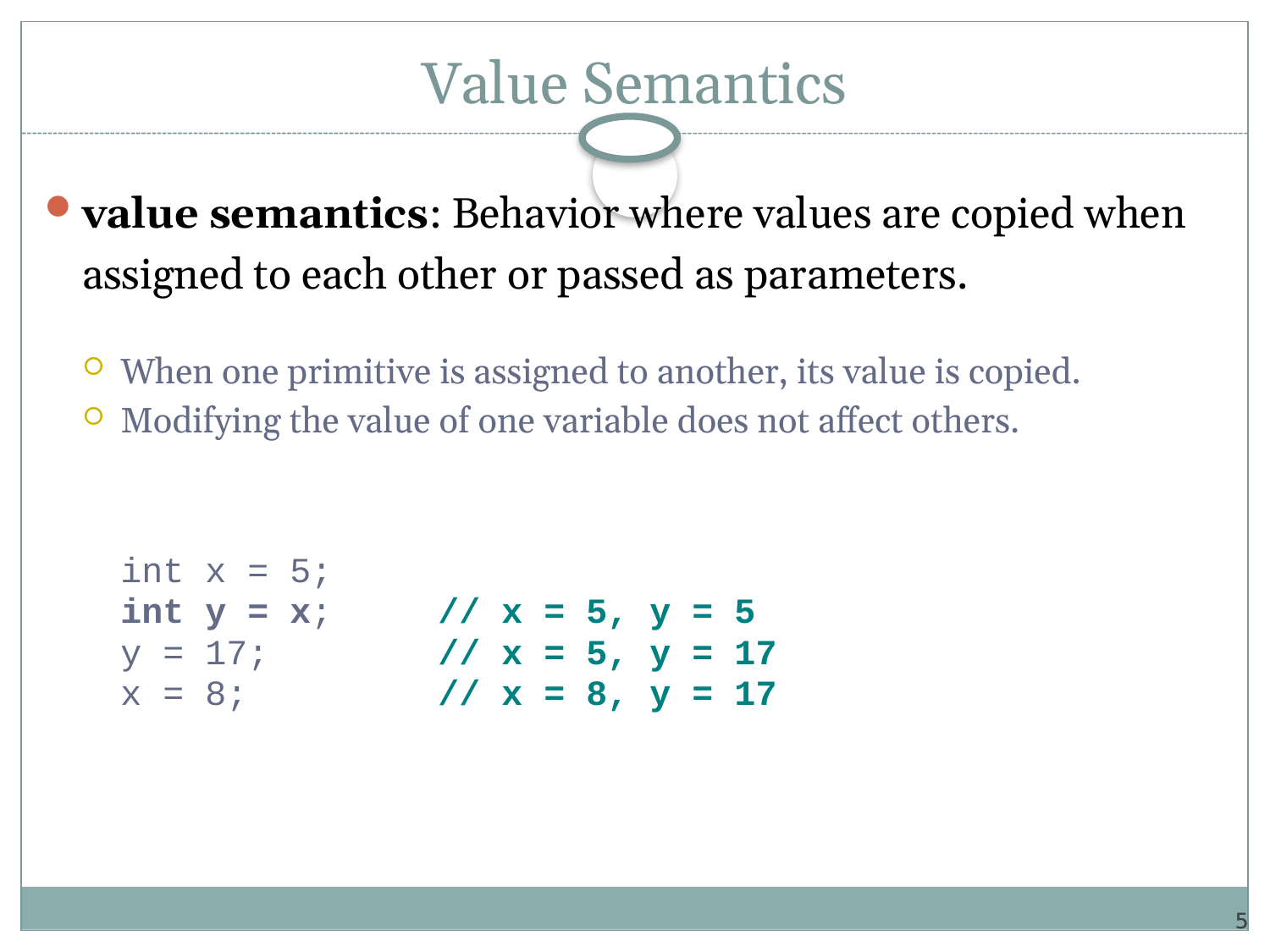

# Value Semantics
value semantics: Behavior where values are copied when assigned to each other or passed as parameters.

When one primitive is assigned to another, its value is copied.
Modifying the value of one variable does not affect others.

	int x = 5;
	int y = x;     // x = 5, y = 5
	y = 17;        // x = 5, y = 17
	x = 8;         // x = 8, y = 17